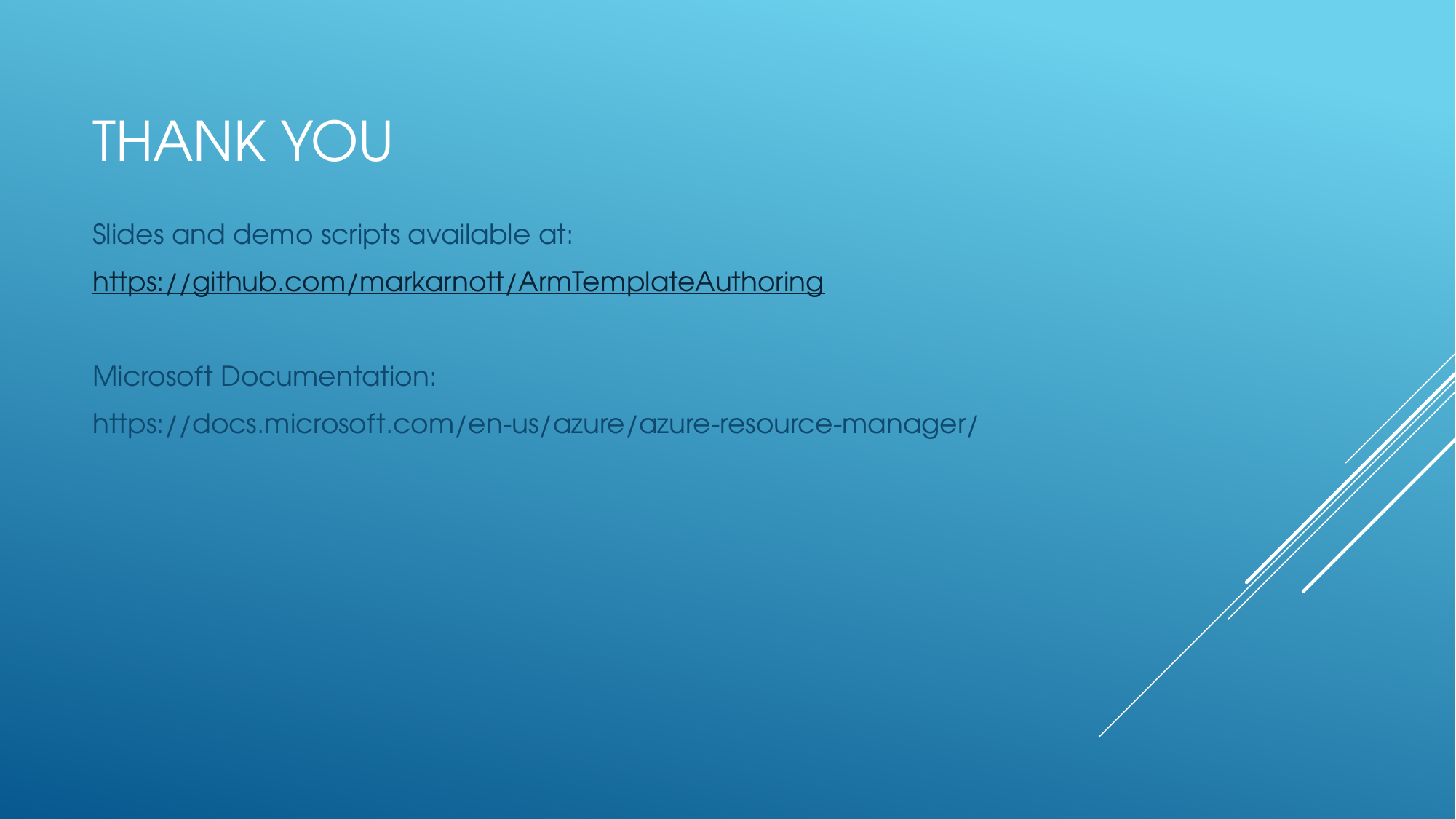

# Thank You
Slides and demo scripts available at:
https://github.com/markarnott/ArmTemplateAuthoring

Microsoft Documentation:
https://docs.microsoft.com/en-us/azure/azure-resource-manager/